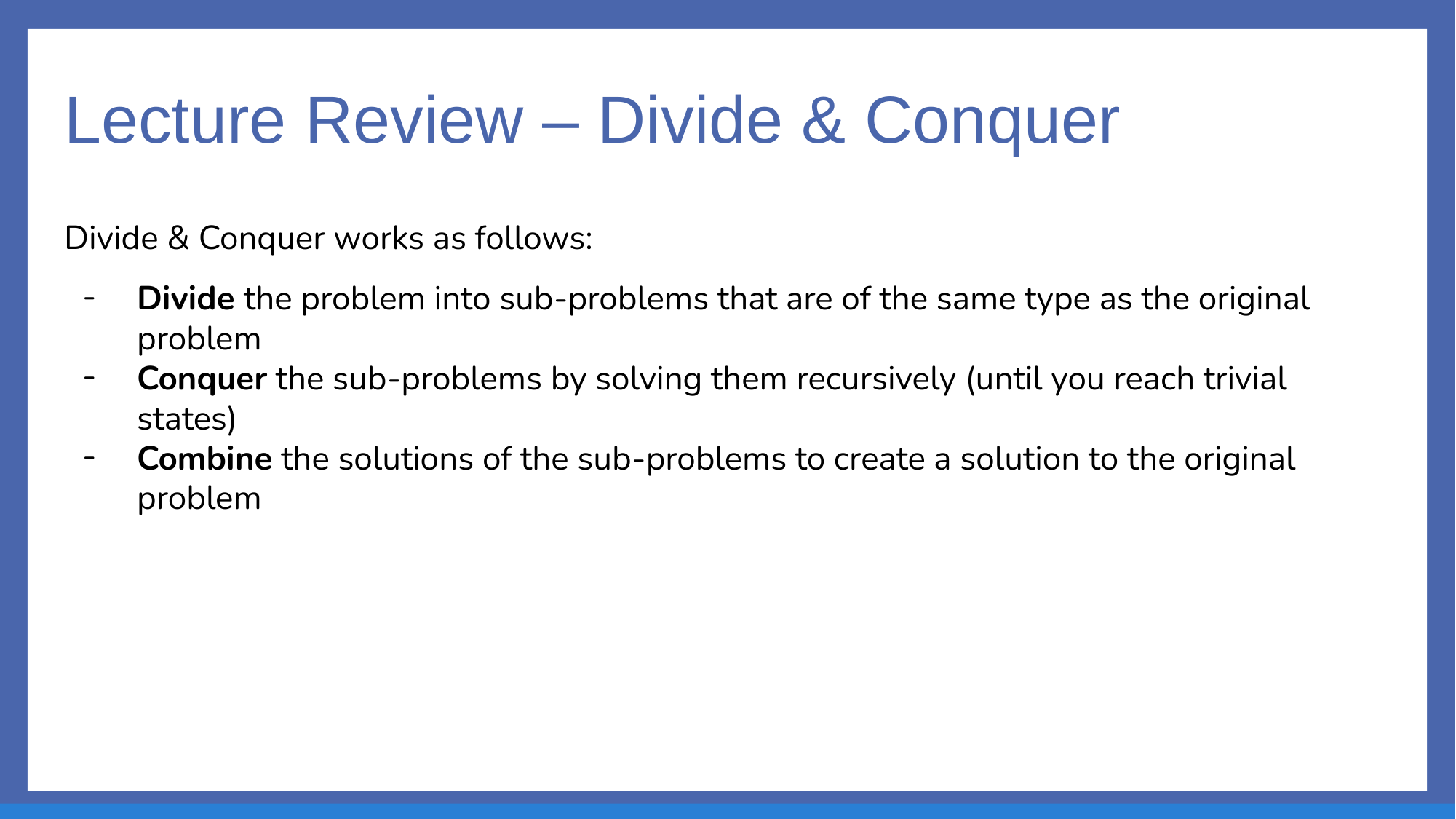

# Lecture Review – Divide & Conquer
Divide & Conquer works as follows:
Divide the problem into sub-problems that are of the same type as the original problem
Conquer the sub-problems by solving them recursively (until you reach trivial states)
Combine the solutions of the sub-problems to create a solution to the original problem